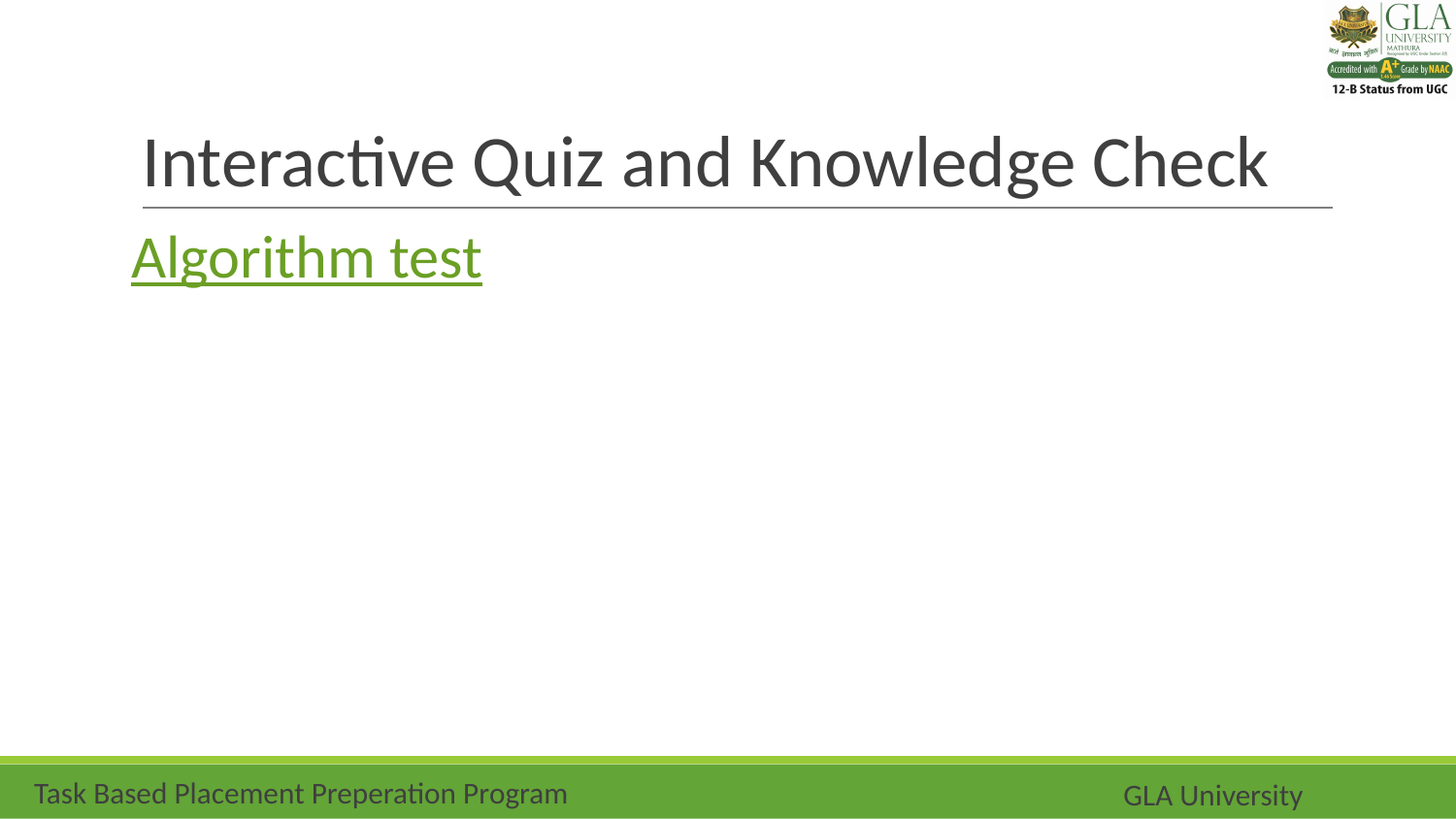

# Interactive Quiz and Knowledge Check
Algorithm test